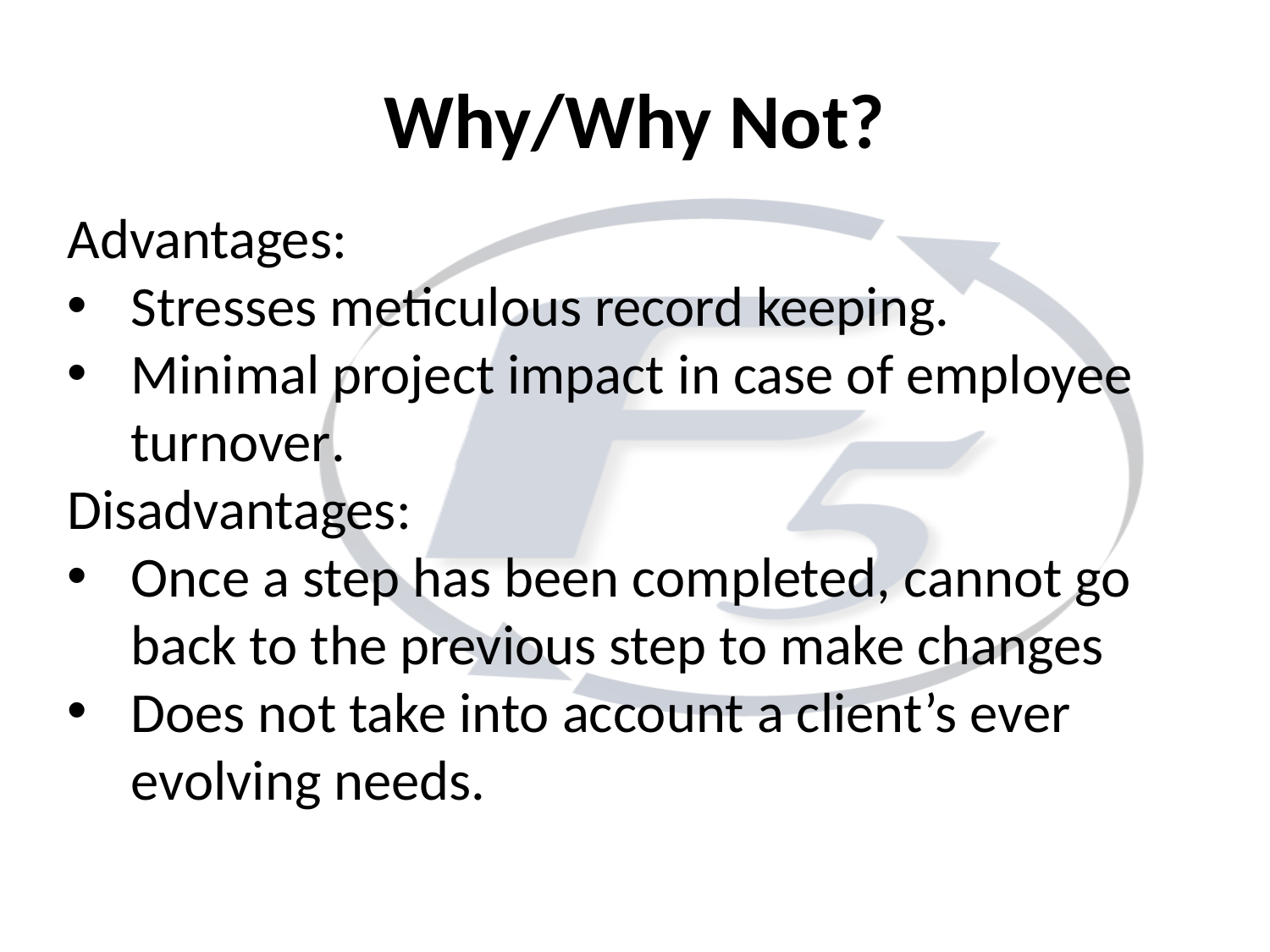

# Why/Why Not?
Advantages:
Stresses meticulous record keeping.
Minimal project impact in case of employee turnover.
Disadvantages:
Once a step has been completed, cannot go back to the previous step to make changes
Does not take into account a client’s ever evolving needs.